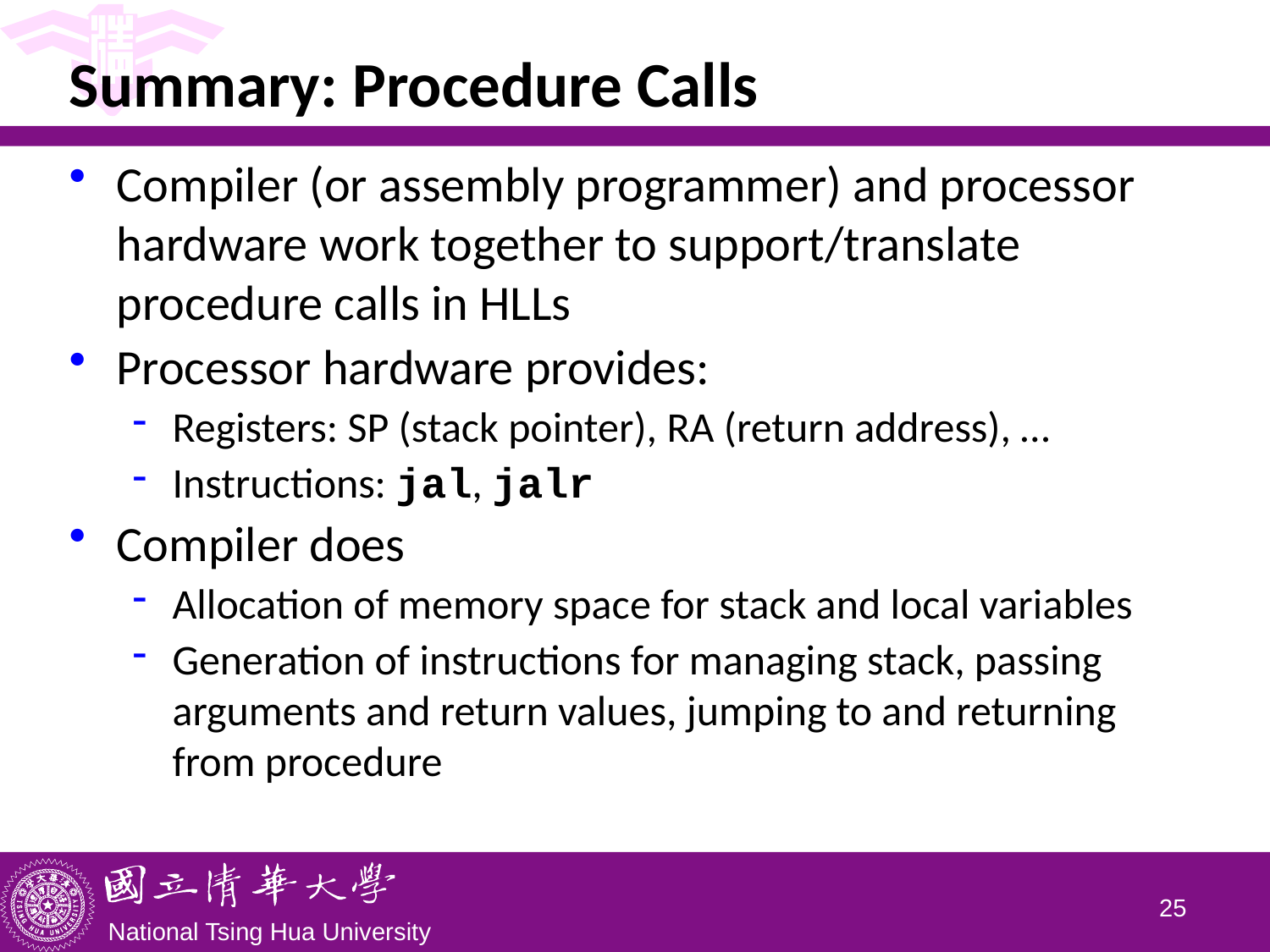

# Summary: Procedure Calls
Compiler (or assembly programmer) and processor hardware work together to support/translate procedure calls in HLLs
Processor hardware provides:
Registers: SP (stack pointer), RA (return address), …
Instructions: jal, jalr
Compiler does
Allocation of memory space for stack and local variables
Generation of instructions for managing stack, passing arguments and return values, jumping to and returning from procedure
25